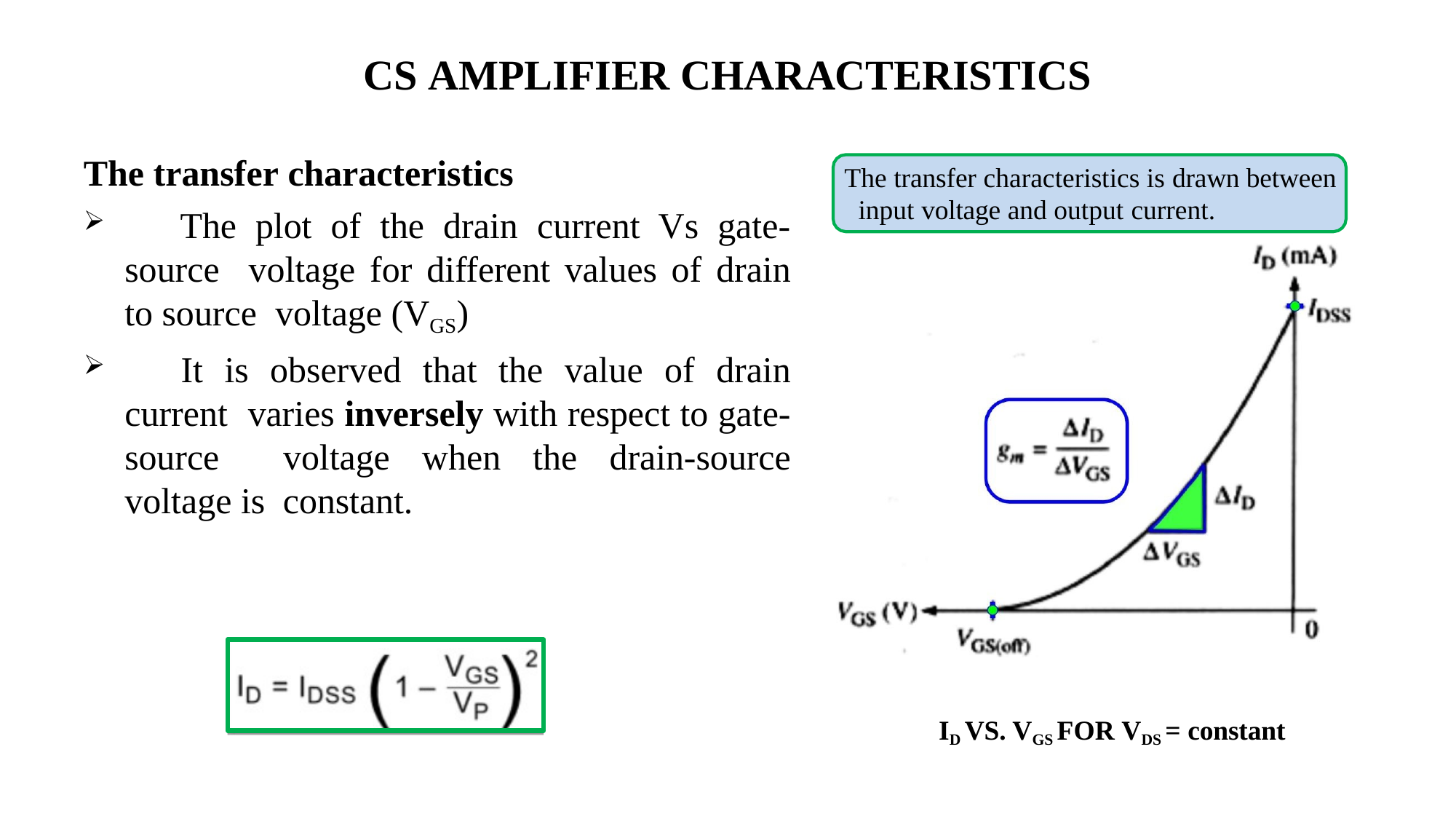

# CS AMPLIFIER CHARACTERISTICS
The transfer characteristics
	The plot of the drain current Vs gate-source  voltage for different values of drain to source  voltage (VGS)
	It is observed that the value of drain current  varies inversely with respect to gate-source  voltage when the drain-source voltage is  constant.

The transfer characteristics is drawn between  input voltage and output current.

ID VS. VGS FOR VDS = constant